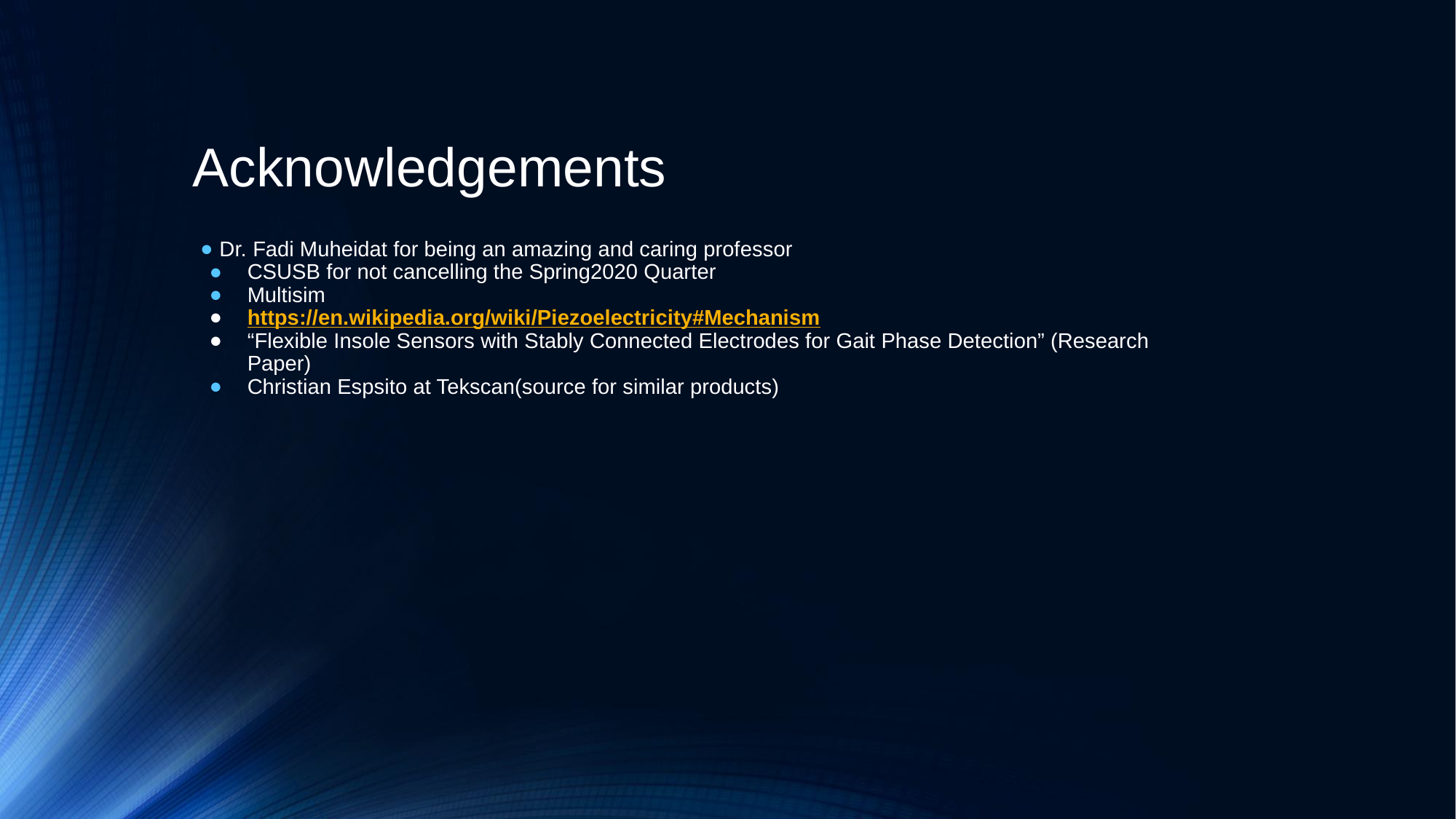

# Acknowledgements
Dr. Fadi Muheidat for being an amazing and caring professor
CSUSB for not cancelling the Spring2020 Quarter
Multisim
https://en.wikipedia.org/wiki/Piezoelectricity#Mechanism
“Flexible Insole Sensors with Stably Connected Electrodes for Gait Phase Detection” (Research Paper)
Christian Espsito at Tekscan(source for similar products)